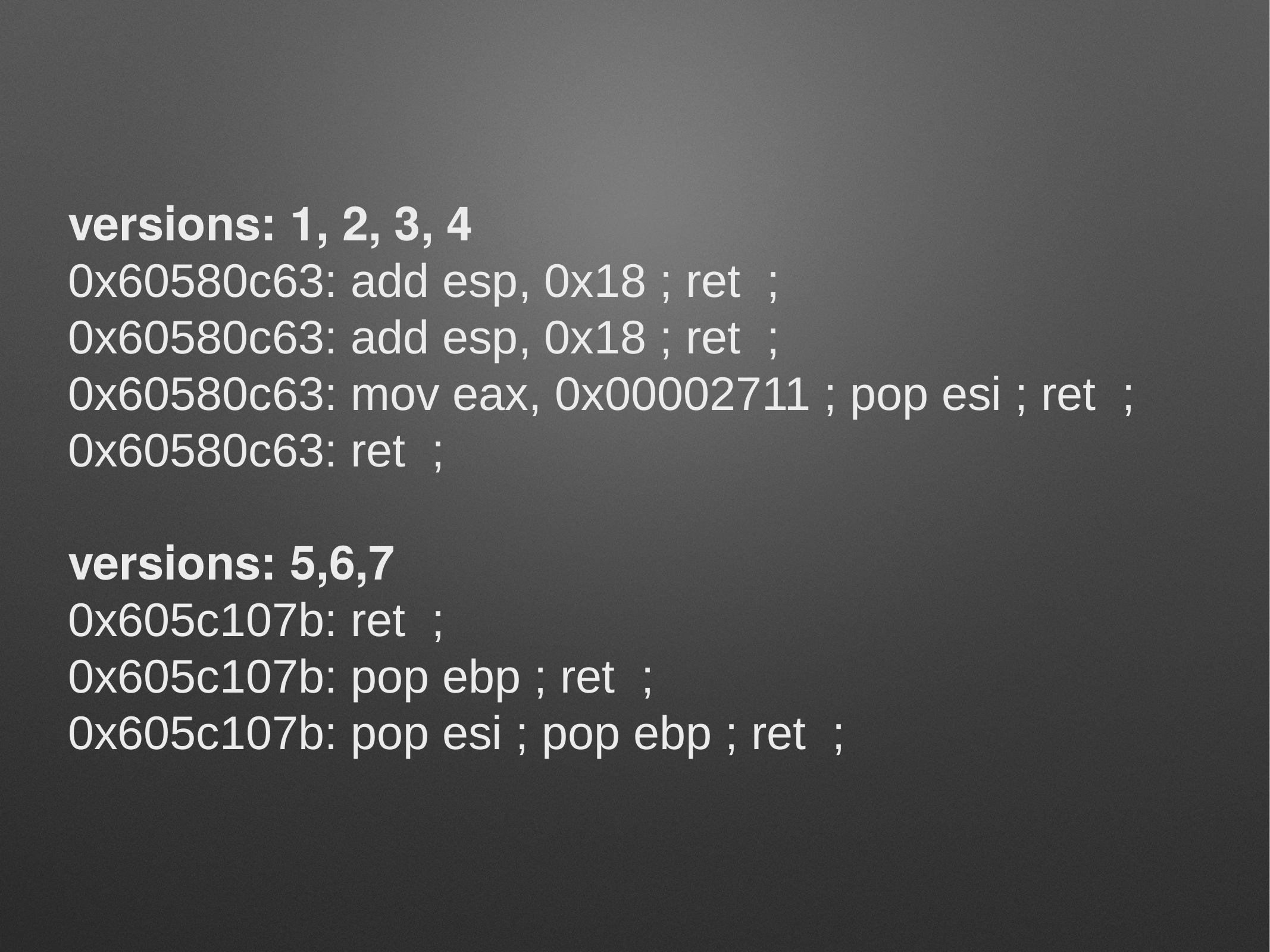

versions: 1, 2, 3, 4
0x60580c63: add esp, 0x18 ; ret  ;
0x60580c63: add esp, 0x18 ; ret  ;
0x60580c63: mov eax, 0x00002711 ; pop esi ; ret  ;
0x60580c63: ret  ;

versions: 5,6,7
0x605c107b: ret  ;
0x605c107b: pop ebp ; ret  ;
0x605c107b: pop esi ; pop ebp ; ret  ;